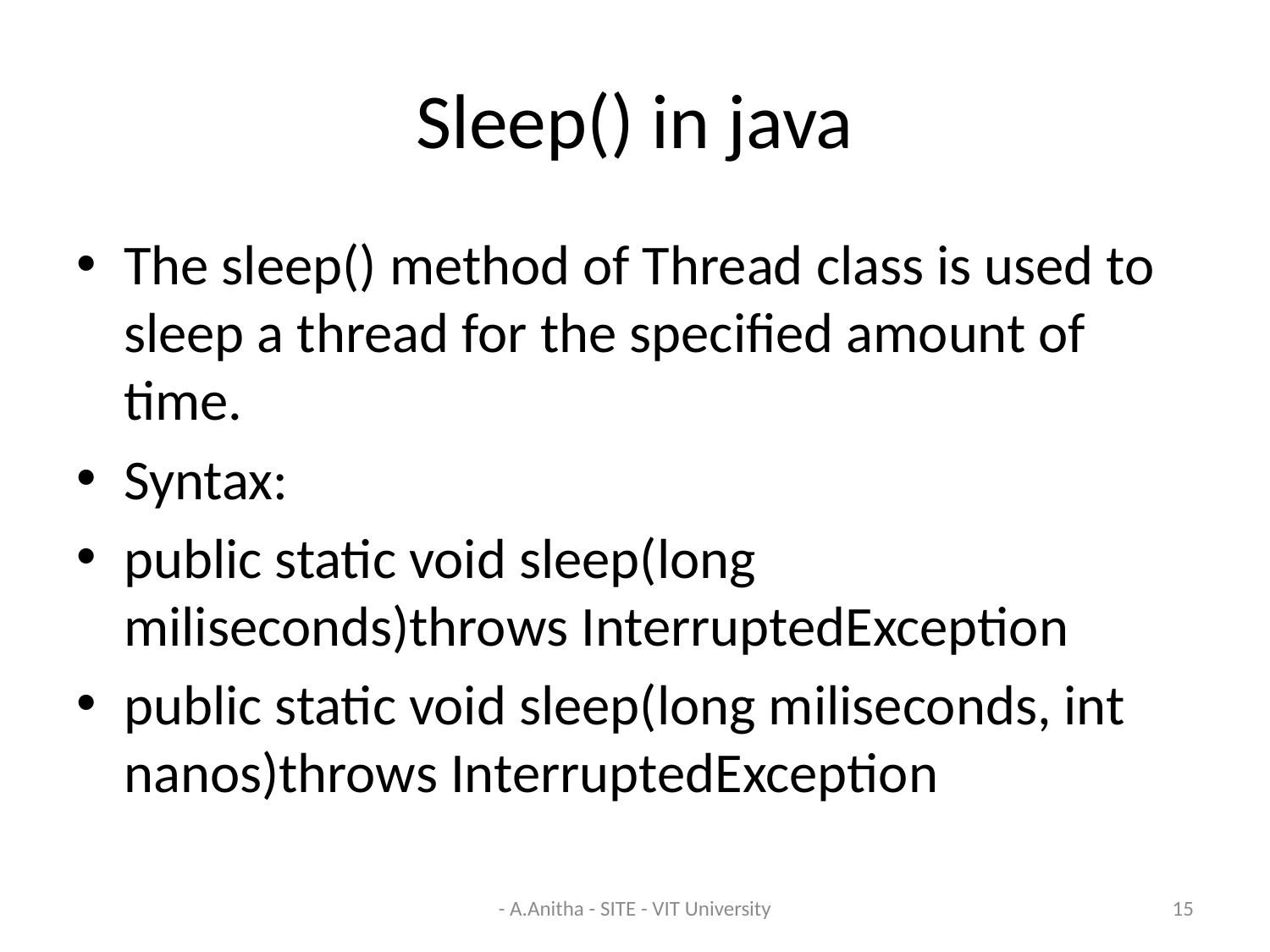

# Sleep() in java
The sleep() method of Thread class is used to sleep a thread for the specified amount of time.
Syntax:
public static void sleep(long miliseconds)throws InterruptedException
public static void sleep(long miliseconds, int nanos)throws InterruptedException

- A.Anitha - SITE - VIT University
15